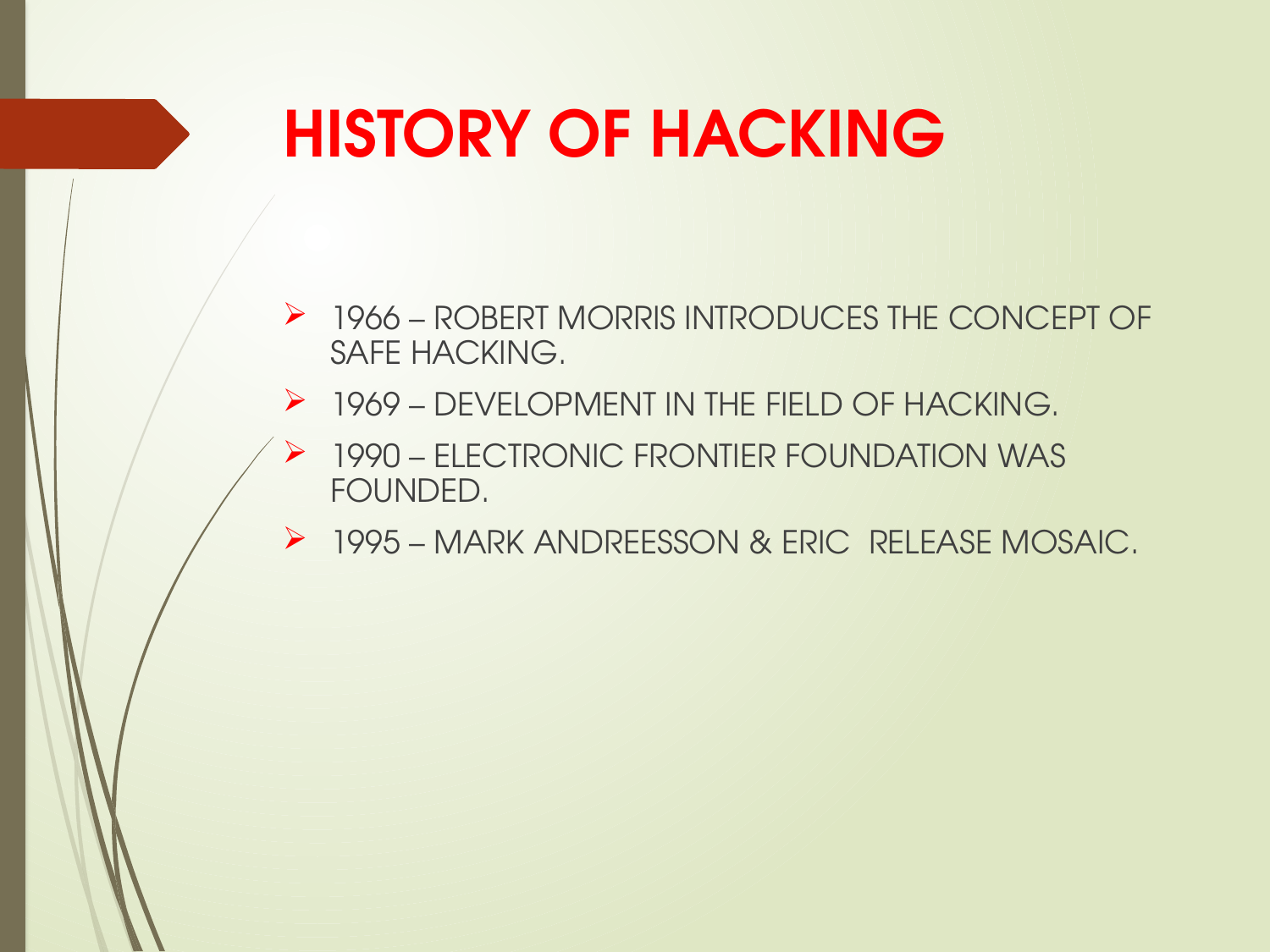

# HISTORY OF HACKING
1966 – ROBERT MORRIS INTRODUCES THE CONCEPT OF SAFE HACKING.
1969 – DEVELOPMENT IN THE FIELD OF HACKING.
1990 – ELECTRONIC FRONTIER FOUNDATION WAS FOUNDED.
1995 – MARK ANDREESSON & ERIC  RELEASE MOSAIC.